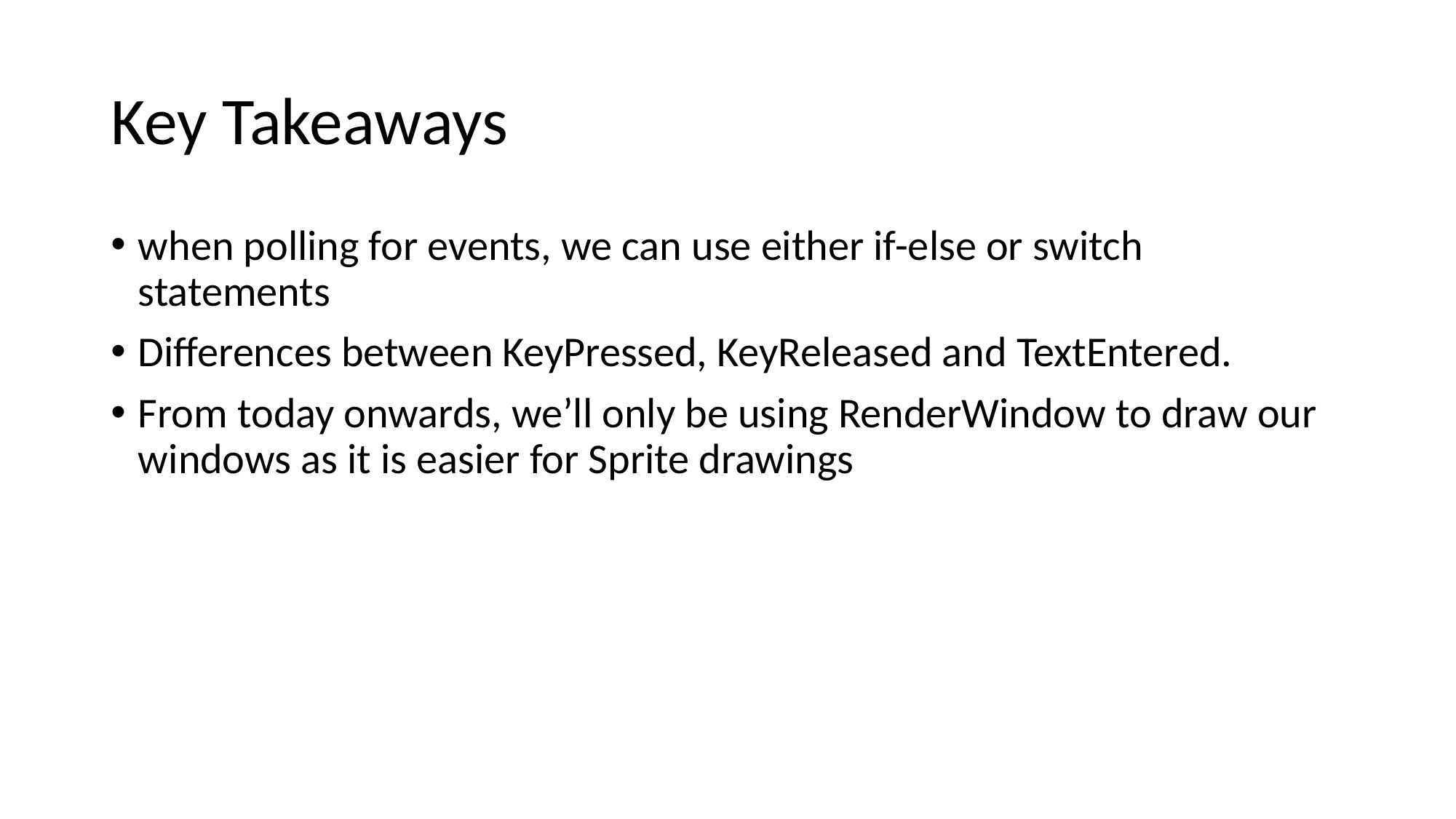

# Key Takeaways
when polling for events, we can use either if-else or switch statements
Differences between KeyPressed, KeyReleased and TextEntered.
From today onwards, we’ll only be using RenderWindow to draw our windows as it is easier for Sprite drawings